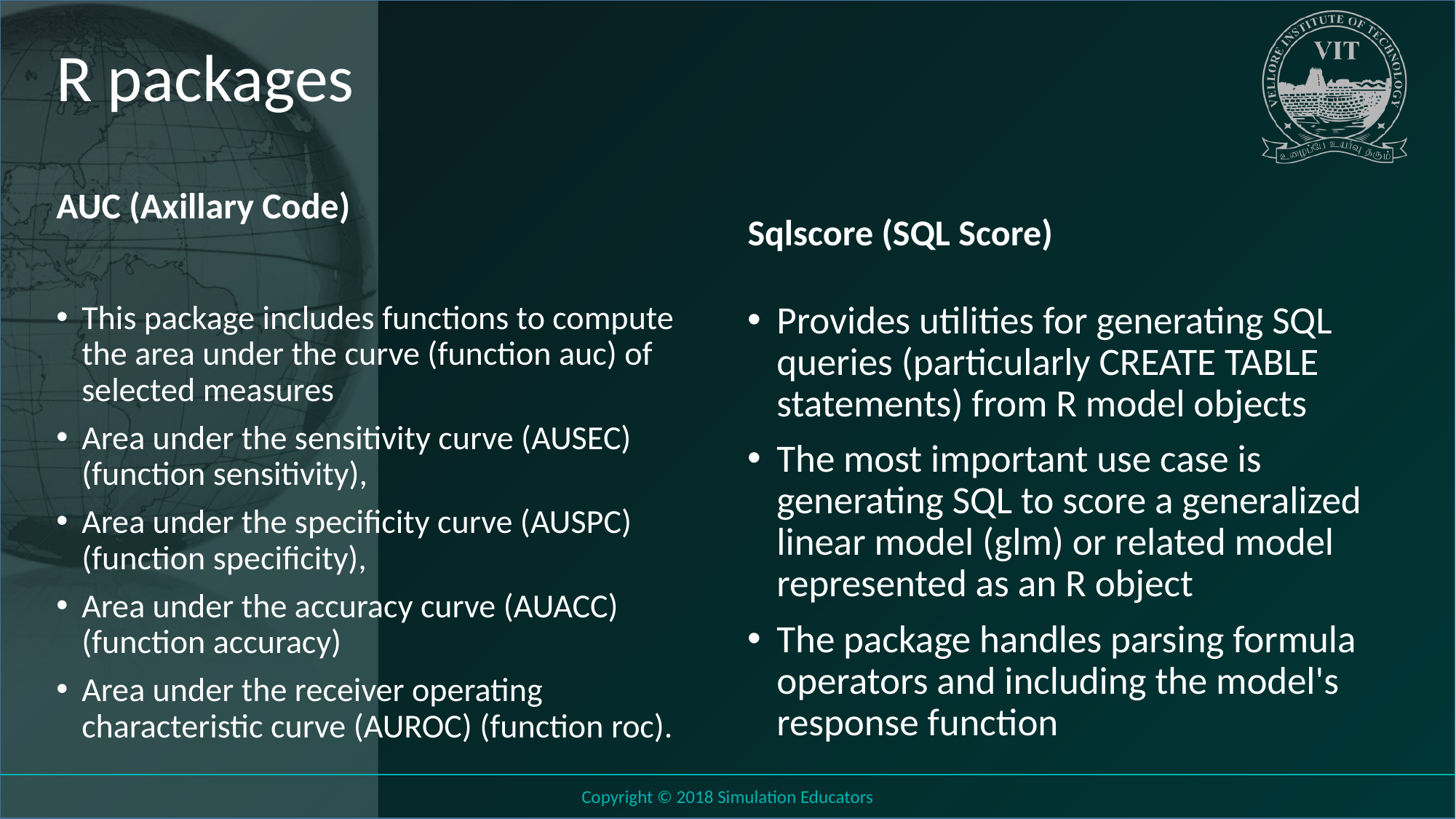

# R packages
AUC (Axillary Code)

Sqlscore (SQL Score)
This package includes functions to compute the area under the curve (function auc) of selected measures
Area under the sensitivity curve (AUSEC) (function sensitivity),
Area under the specificity curve (AUSPC) (function specificity),
Area under the accuracy curve (AUACC) (function accuracy)
Area under the receiver operating characteristic curve (AUROC) (function roc).
Provides utilities for generating SQL queries (particularly CREATE TABLE statements) from R model objects
The most important use case is generating SQL to score a generalized linear model (glm) or related model represented as an R object
The package handles parsing formula operators and including the model's response function
Copyright © 2018 Simulation Educators